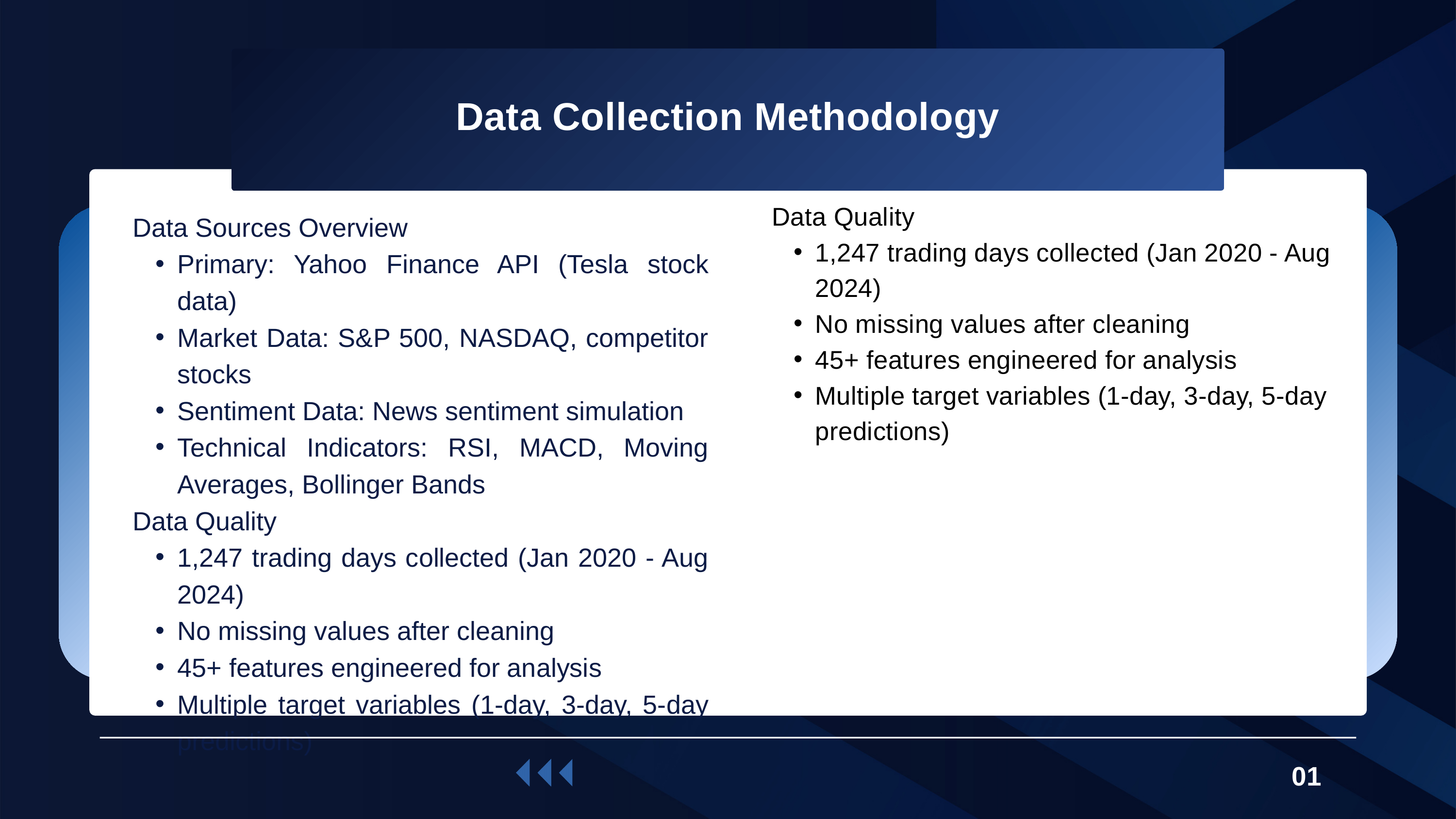

Data Collection Methodology

Data Sources Overview
Primary: Yahoo Finance API (Tesla stock data)
Market Data: S&P 500, NASDAQ, competitor stocks
Sentiment Data: News sentiment simulation
Technical Indicators: RSI, MACD, Moving Averages, Bollinger Bands
Data Quality
1,247 trading days collected (Jan 2020 - Aug 2024)
No missing values after cleaning
45+ features engineered for analysis
Multiple target variables (1-day, 3-day, 5-day predictions)

Data Quality
1,247 trading days collected (Jan 2020 - Aug 2024)
No missing values after cleaning
45+ features engineered for analysis
Multiple target variables (1-day, 3-day, 5-day predictions)

01